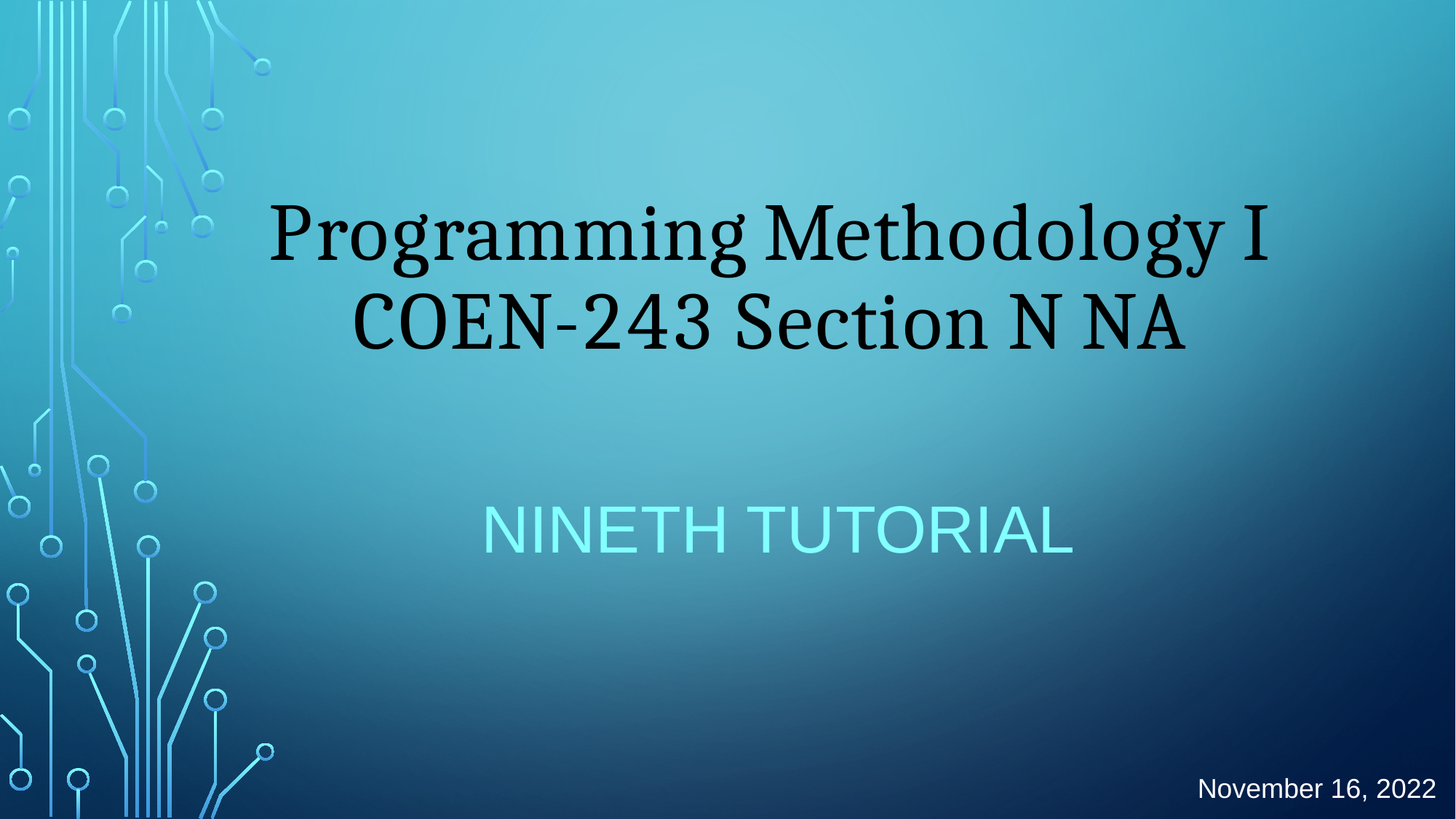

# Programming Methodology I COEN-243 Section N NA
 Nineth Tutorial
November 16, 2022